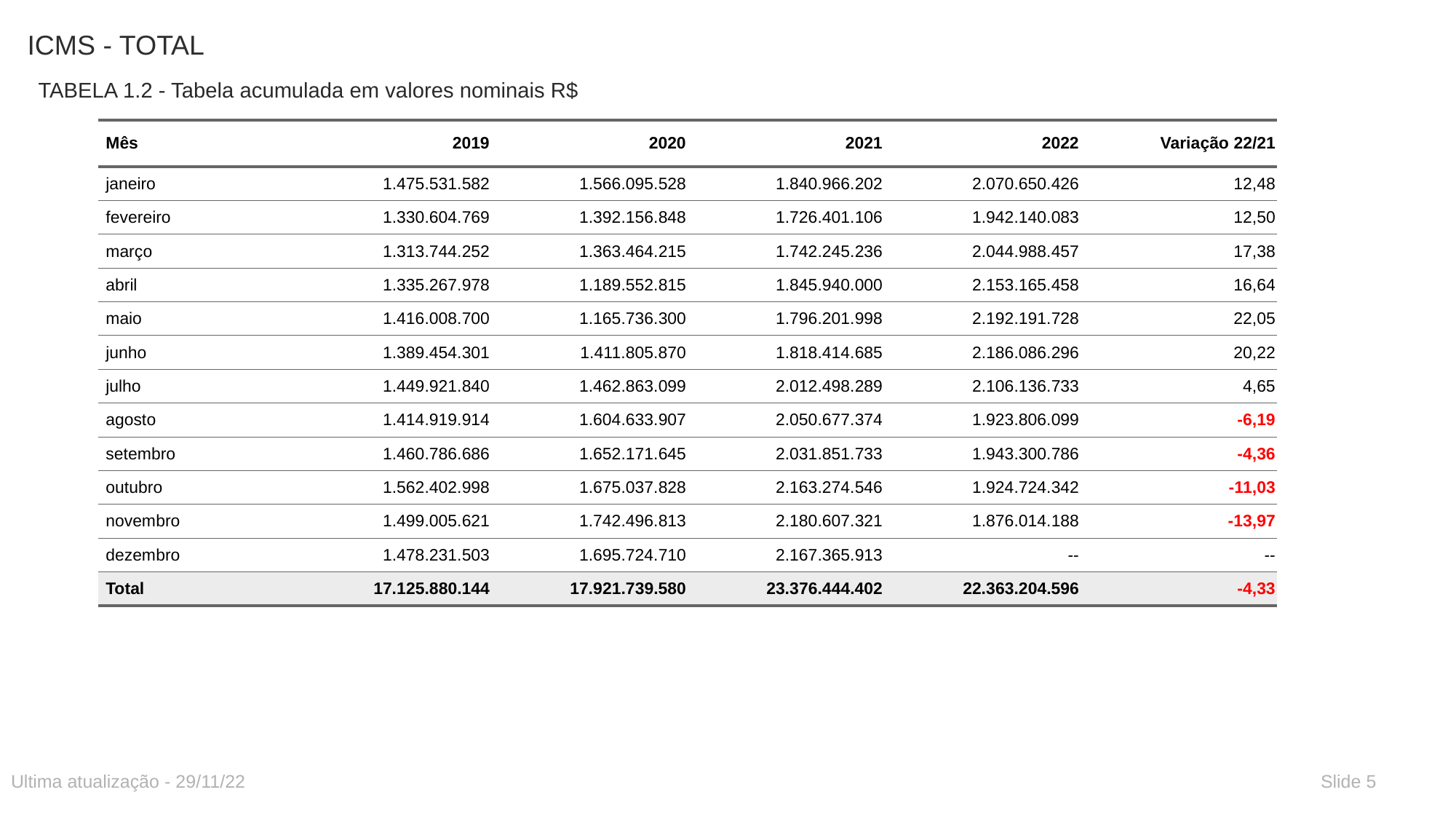

# ICMS - TOTAL
TABELA 1.2 - Tabela acumulada em valores nominais R$
| Mês | 2019 | 2020 | 2021 | 2022 | Variação 22/21 |
| --- | --- | --- | --- | --- | --- |
| janeiro | 1.475.531.582 | 1.566.095.528 | 1.840.966.202 | 2.070.650.426 | 12,48 |
| fevereiro | 1.330.604.769 | 1.392.156.848 | 1.726.401.106 | 1.942.140.083 | 12,50 |
| março | 1.313.744.252 | 1.363.464.215 | 1.742.245.236 | 2.044.988.457 | 17,38 |
| abril | 1.335.267.978 | 1.189.552.815 | 1.845.940.000 | 2.153.165.458 | 16,64 |
| maio | 1.416.008.700 | 1.165.736.300 | 1.796.201.998 | 2.192.191.728 | 22,05 |
| junho | 1.389.454.301 | 1.411.805.870 | 1.818.414.685 | 2.186.086.296 | 20,22 |
| julho | 1.449.921.840 | 1.462.863.099 | 2.012.498.289 | 2.106.136.733 | 4,65 |
| agosto | 1.414.919.914 | 1.604.633.907 | 2.050.677.374 | 1.923.806.099 | -6,19 |
| setembro | 1.460.786.686 | 1.652.171.645 | 2.031.851.733 | 1.943.300.786 | -4,36 |
| outubro | 1.562.402.998 | 1.675.037.828 | 2.163.274.546 | 1.924.724.342 | -11,03 |
| novembro | 1.499.005.621 | 1.742.496.813 | 2.180.607.321 | 1.876.014.188 | -13,97 |
| dezembro | 1.478.231.503 | 1.695.724.710 | 2.167.365.913 | -- | -- |
| Total | 17.125.880.144 | 17.921.739.580 | 23.376.444.402 | 22.363.204.596 | -4,33 |
Ultima atualização - 29/11/22
Slide 5